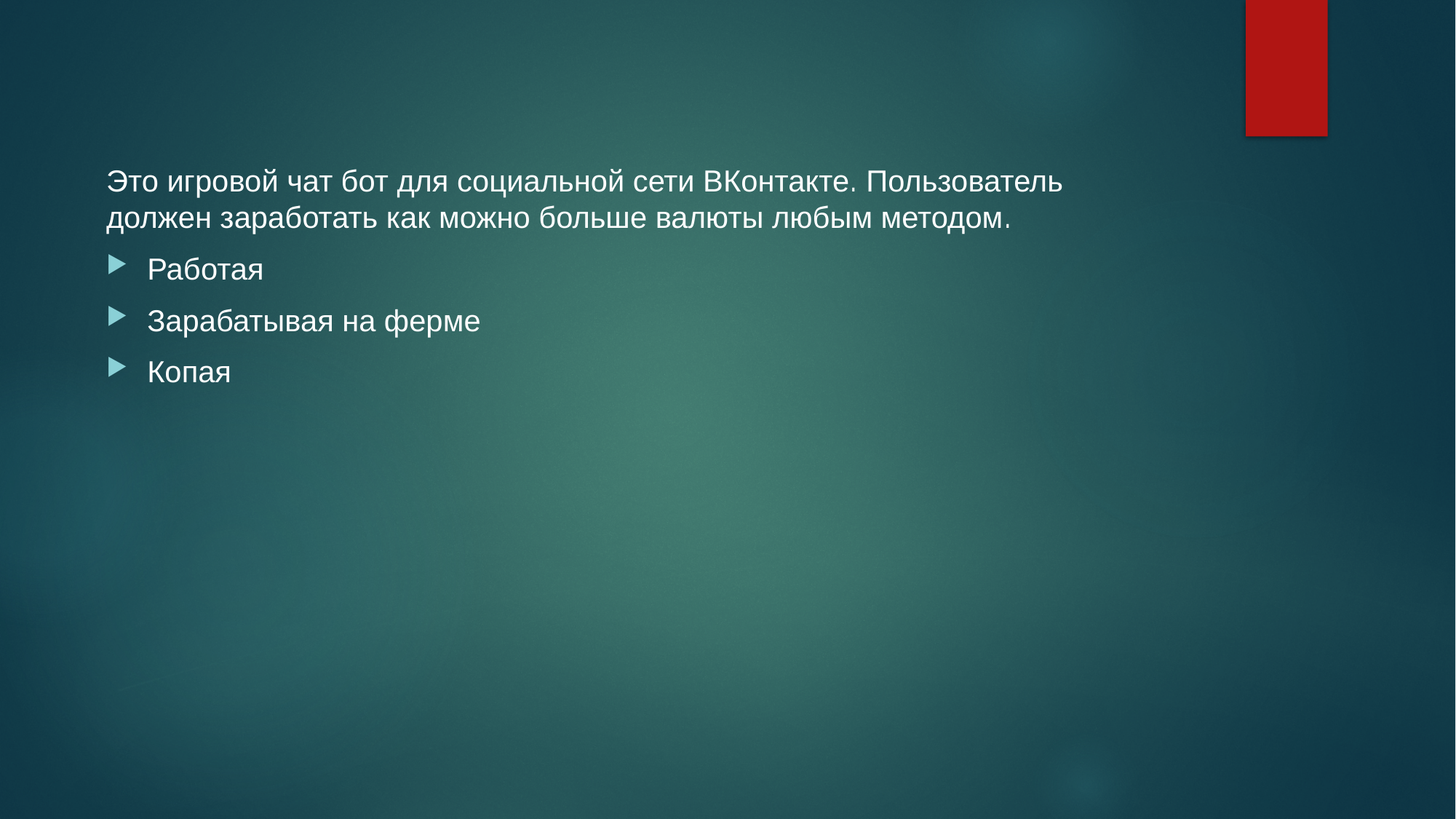

#
Это игровой чат бот для социальной сети ВКонтакте. Пользователь должен заработать как можно больше валюты любым методом.
Работая
Зарабатывая на ферме
Копая